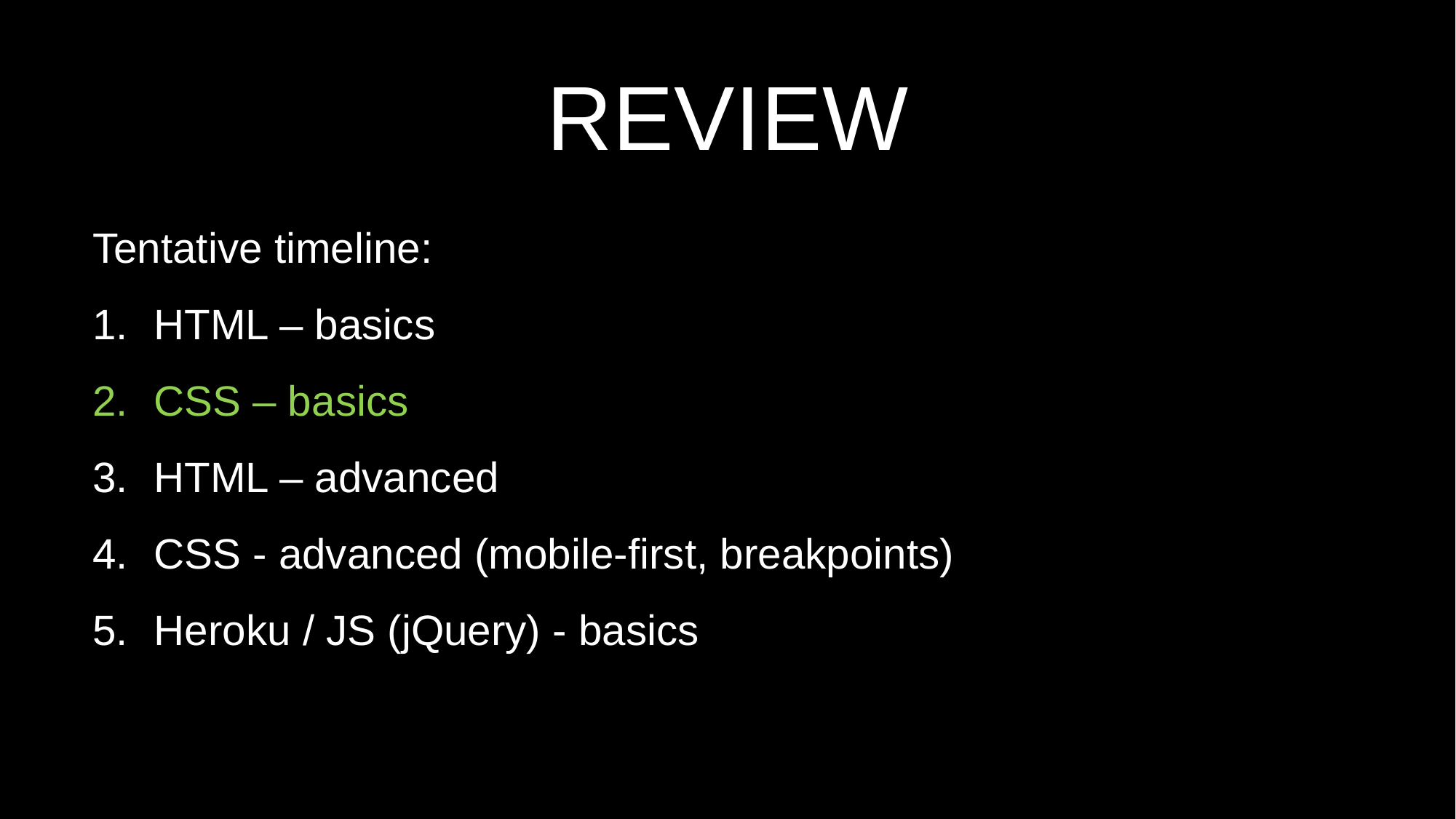

# Review
Tentative timeline:
HTML – basics
CSS – basics
HTML – advanced
CSS - advanced (mobile-first, breakpoints)
Heroku / JS (jQuery) - basics